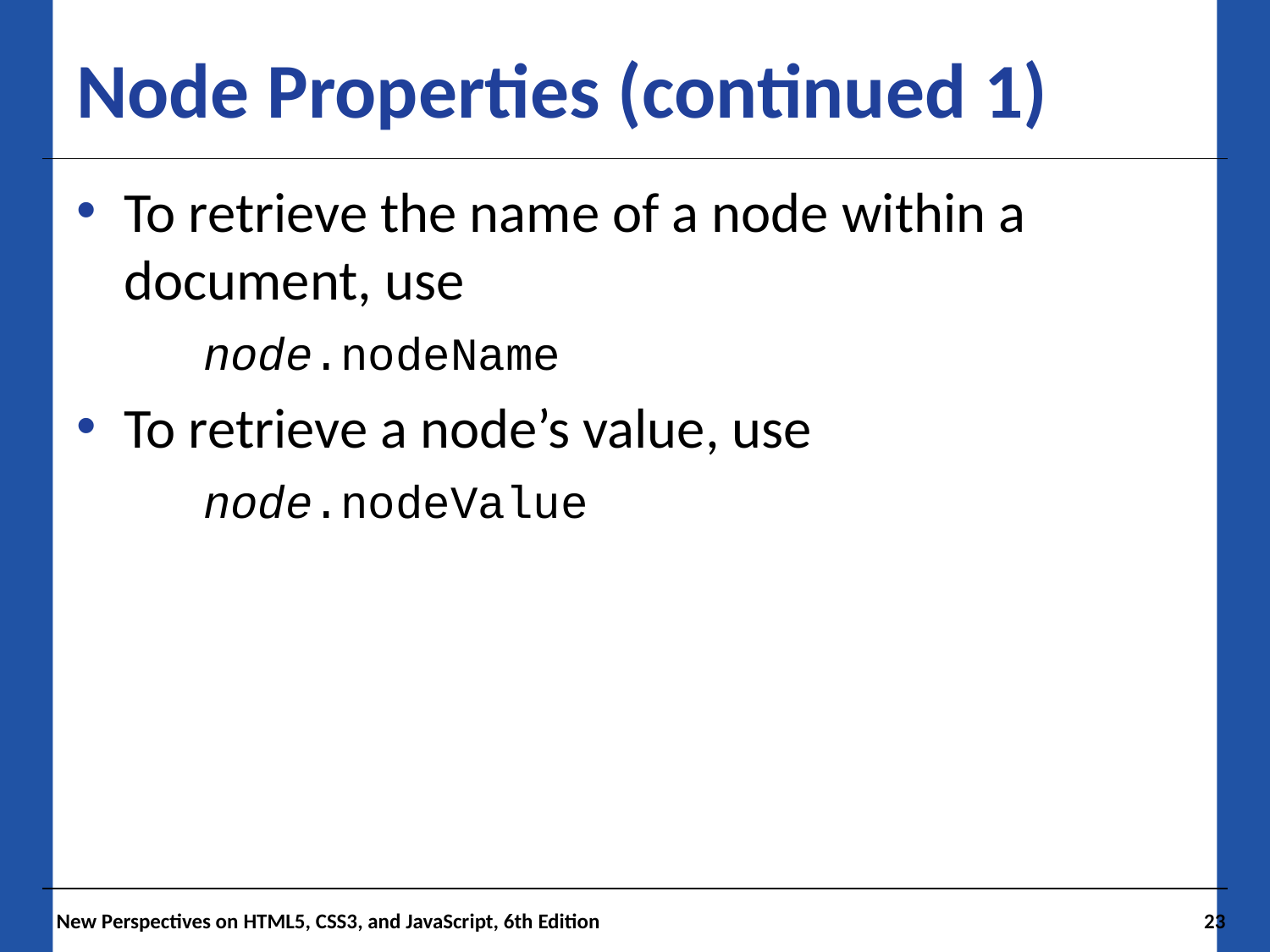

# Node Properties (continued 1)
To retrieve the name of a node within a document, use
  	node.nodeName
To retrieve a node’s value, use
  	node.nodeValue
         New Perspectives on HTML5, CSS3, and JavaScript, 6th Edition
23